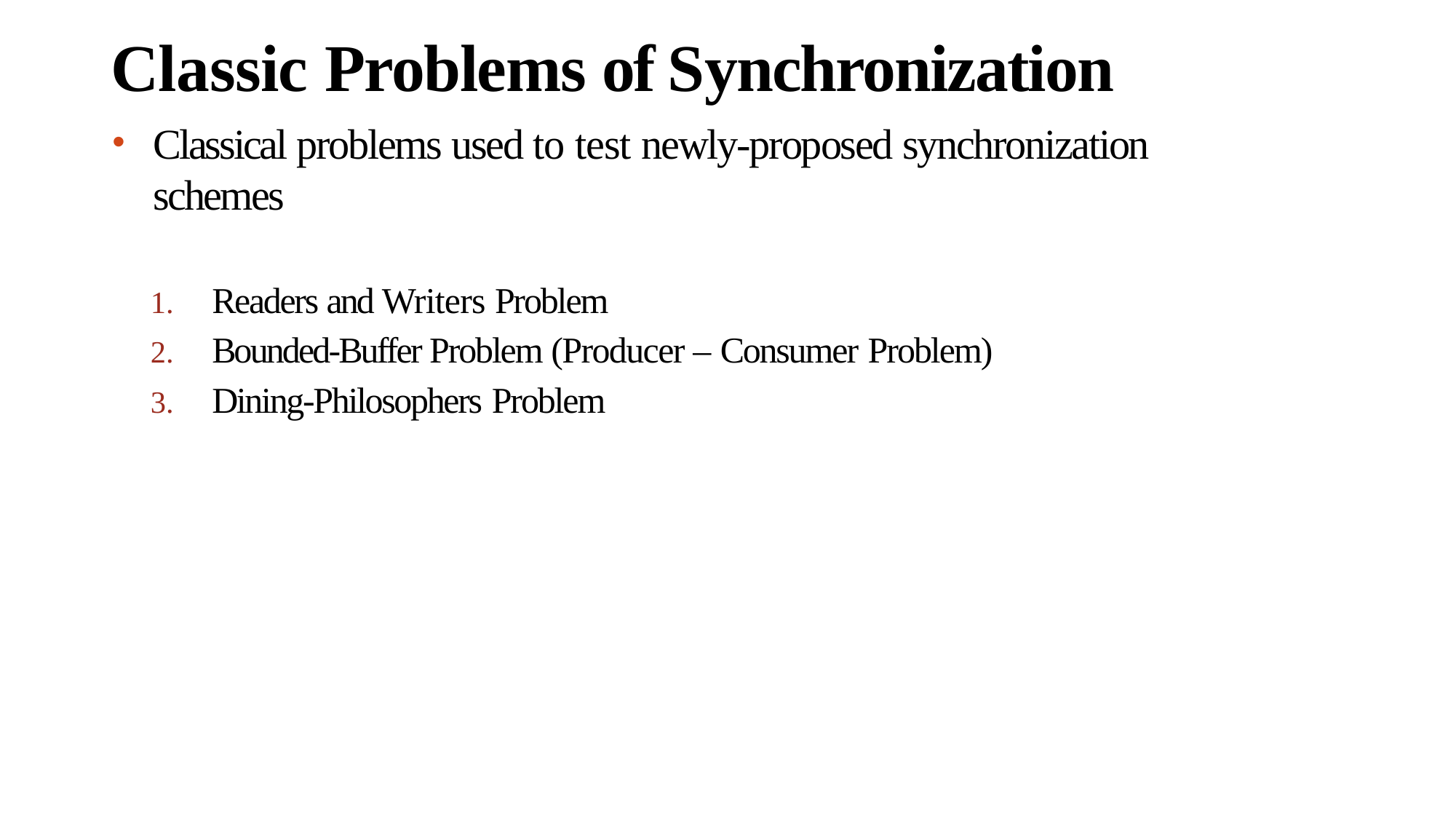

# Classic Problems of Synchronization
Classical problems used to test newly-proposed synchronization  schemes

Readers and Writers Problem
Bounded-Buffer Problem (Producer – Consumer Problem)
Dining-Philosophers Problem